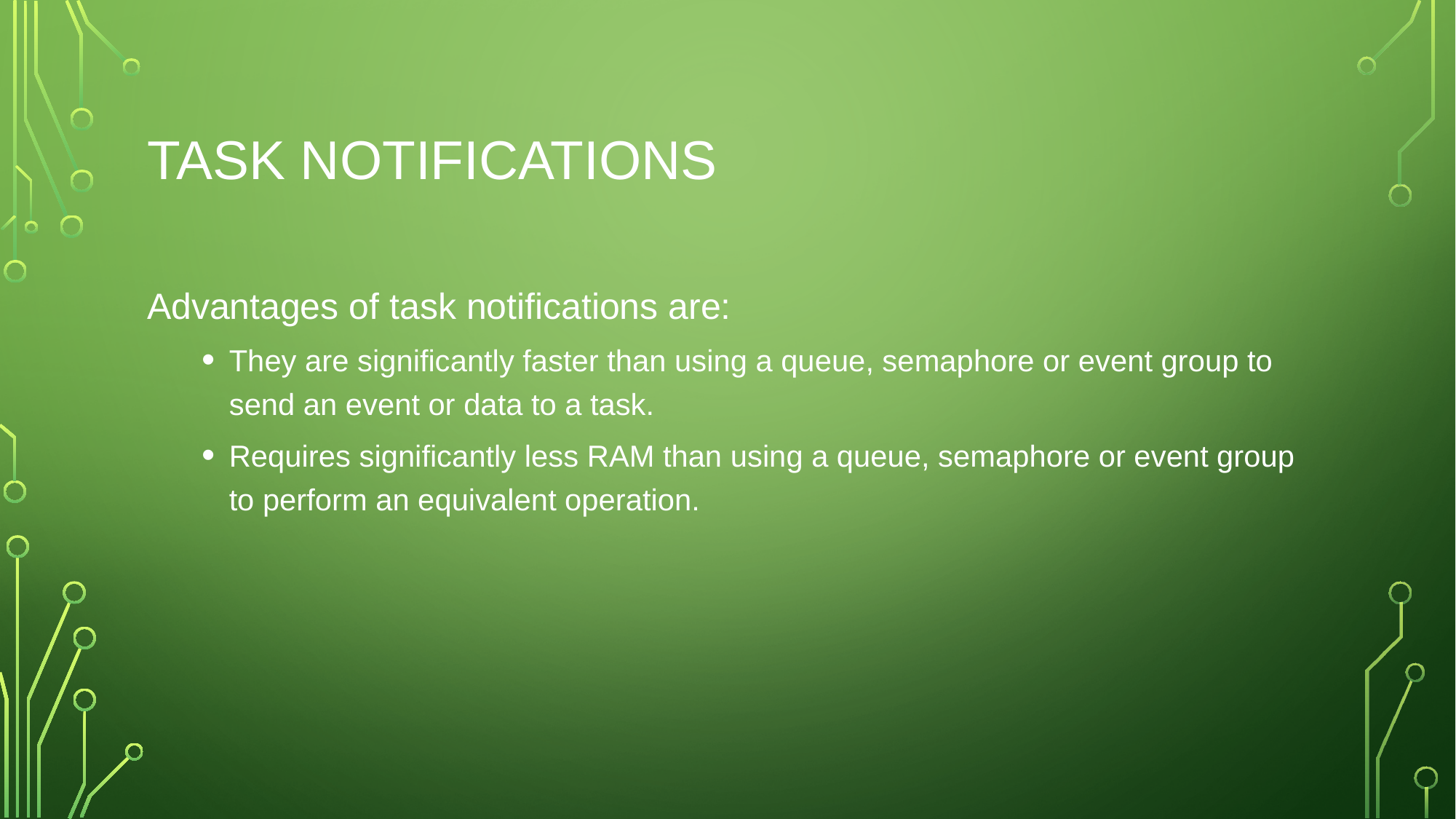

# Task NOTIFICATIONS
Advantages of task notifications are:
They are significantly faster than using a queue, semaphore or event group to send an event or data to a task.
Requires significantly less RAM than using a queue, semaphore or event group to perform an equivalent operation.